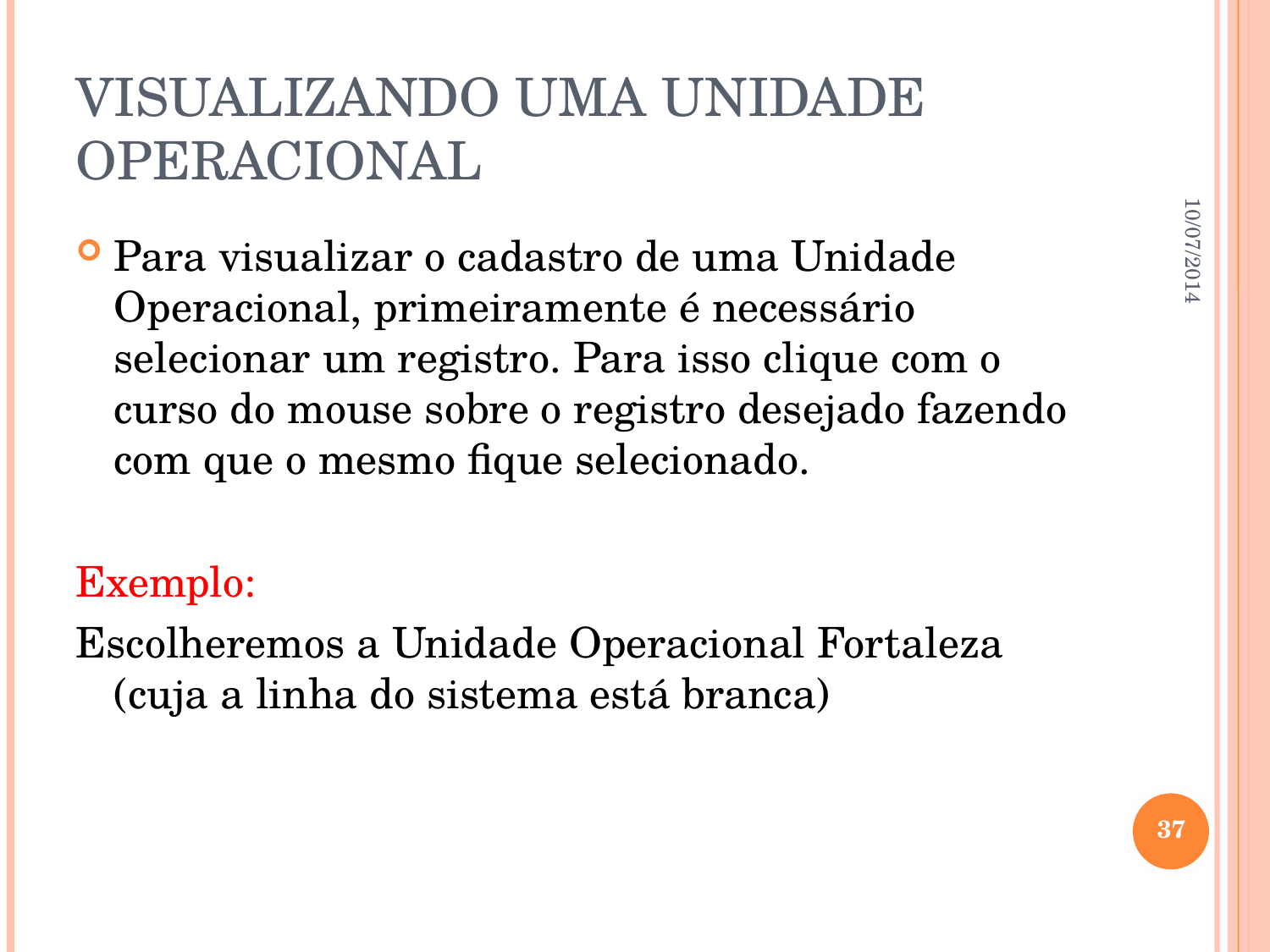

# Visualizando uma Unidade Operacional
10/07/2014
Para visualizar o cadastro de uma Unidade Operacional, primeiramente é necessário selecionar um registro. Para isso clique com o curso do mouse sobre o registro desejado fazendo com que o mesmo fique selecionado.

Exemplo:
Escolheremos a Unidade Operacional Fortaleza (cuja a linha do sistema está branca)

37